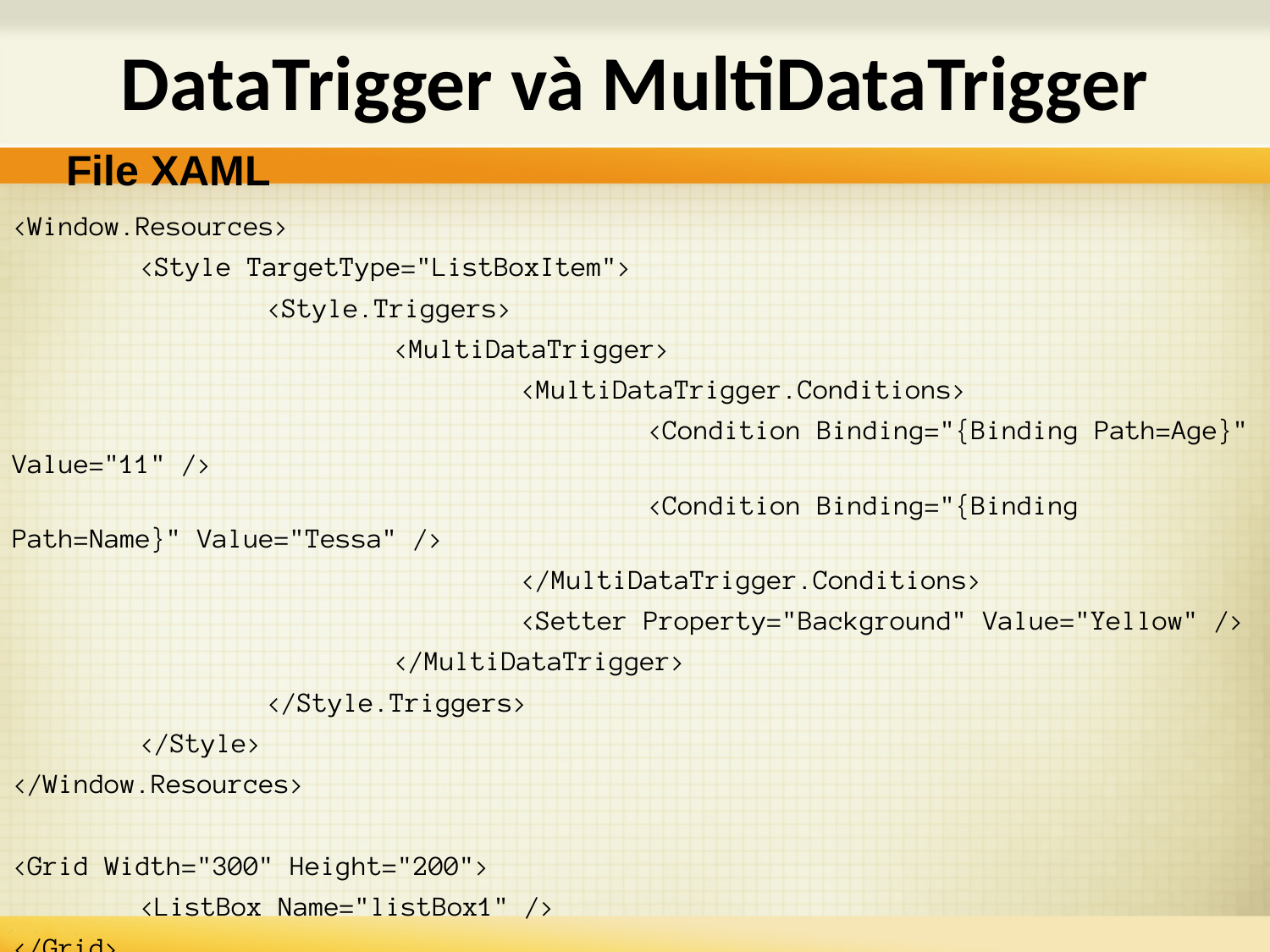

# DataTrigger và MultiDataTrigger
File XAML
<Window.Resources>
	<Style TargetType="ListBoxItem">
		<Style.Triggers>
			<MultiDataTrigger>
				<MultiDataTrigger.Conditions>
					<Condition Binding="{Binding Path=Age}" Value="11" />
					<Condition Binding="{Binding Path=Name}" Value="Tessa" />
				</MultiDataTrigger.Conditions>
				<Setter Property="Background" Value="Yellow" />
			</MultiDataTrigger>
		</Style.Triggers>
	</Style>
</Window.Resources>

<Grid Width="300" Height="200">
	<ListBox Name="listBox1" />
</Grid>